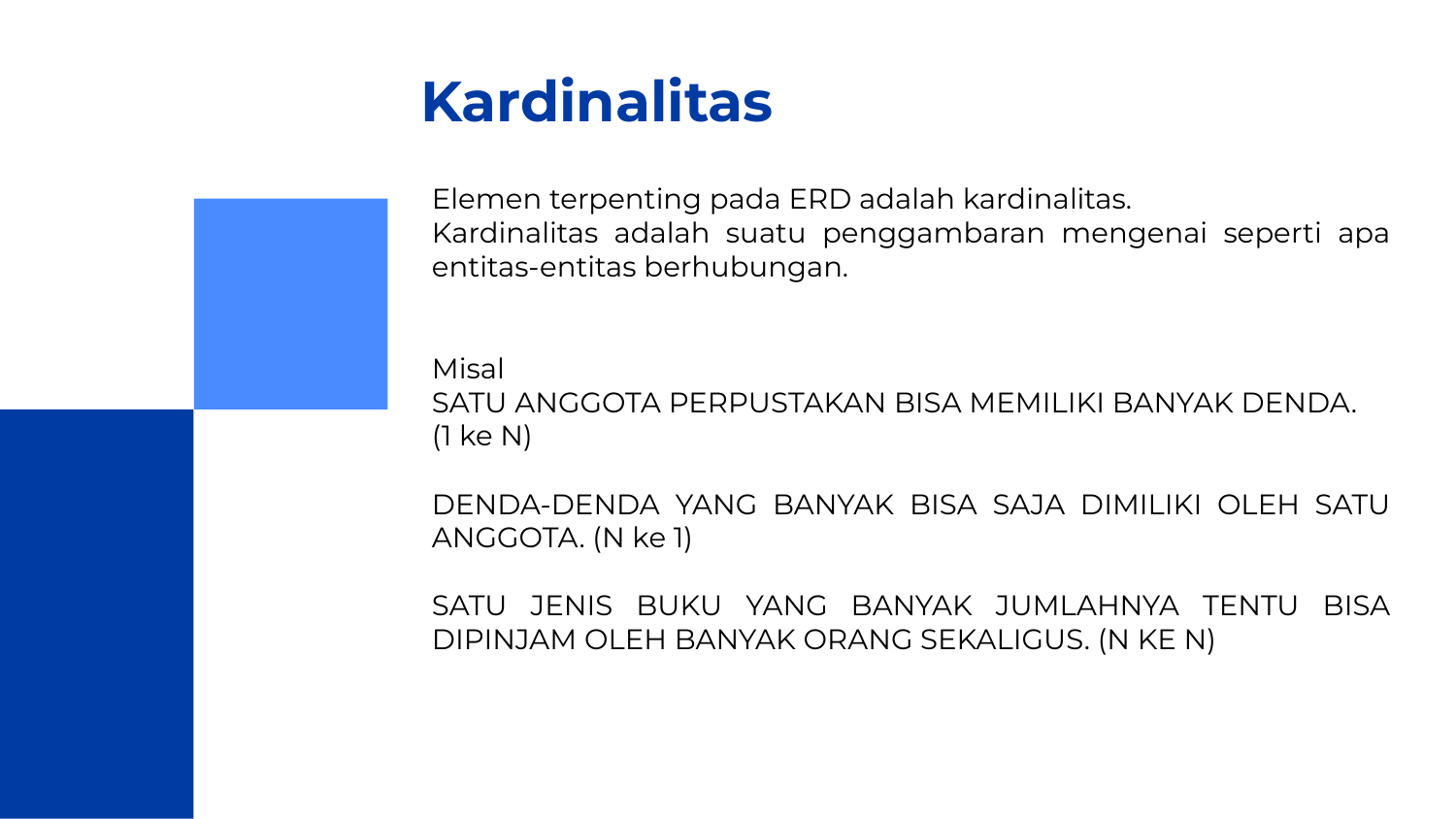

# Kardinalitas
Elemen terpenting pada ERD adalah kardinalitas.
Kardinalitas adalah suatu penggambaran mengenai seperti apa entitas-entitas berhubungan.

Misal
SATU ANGGOTA PERPUSTAKAN BISA MEMILIKI BANYAK DENDA.
(1 ke N)

DENDA-DENDA YANG BANYAK BISA SAJA DIMILIKI OLEH SATU ANGGOTA. (N ke 1)

SATU JENIS BUKU YANG BANYAK JUMLAHNYA TENTU BISA DIPINJAM OLEH BANYAK ORANG SEKALIGUS. (N KE N)